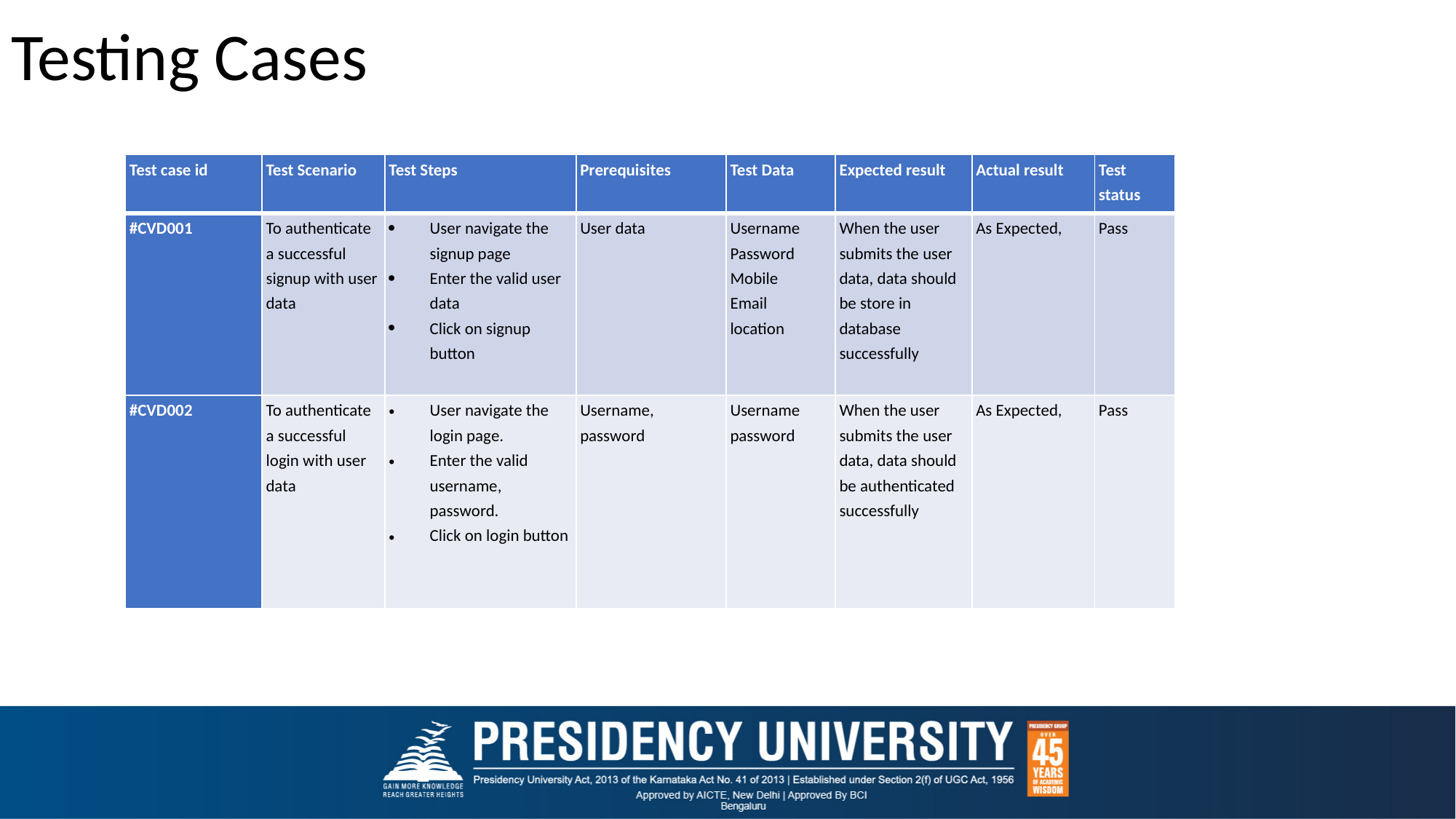

# Testing Cases
| Test case id | Test Scenario | Test Steps | Prerequisites | Test Data | Expected result | Actual result | Test status |
| --- | --- | --- | --- | --- | --- | --- | --- |
| #CVD001 | To authenticate a successful signup with user data | User navigate the signup page Enter the valid user data Click on signup button | User data | Username Password Mobile Email location | When the user submits the user data, data should be store in database successfully | As Expected, | Pass |
| #CVD002 | To authenticate a successful login with user data | User navigate the login page. Enter the valid username, password. Click on login button | Username, password | Username password | When the user submits the user data, data should be authenticated successfully | As Expected, | Pass |